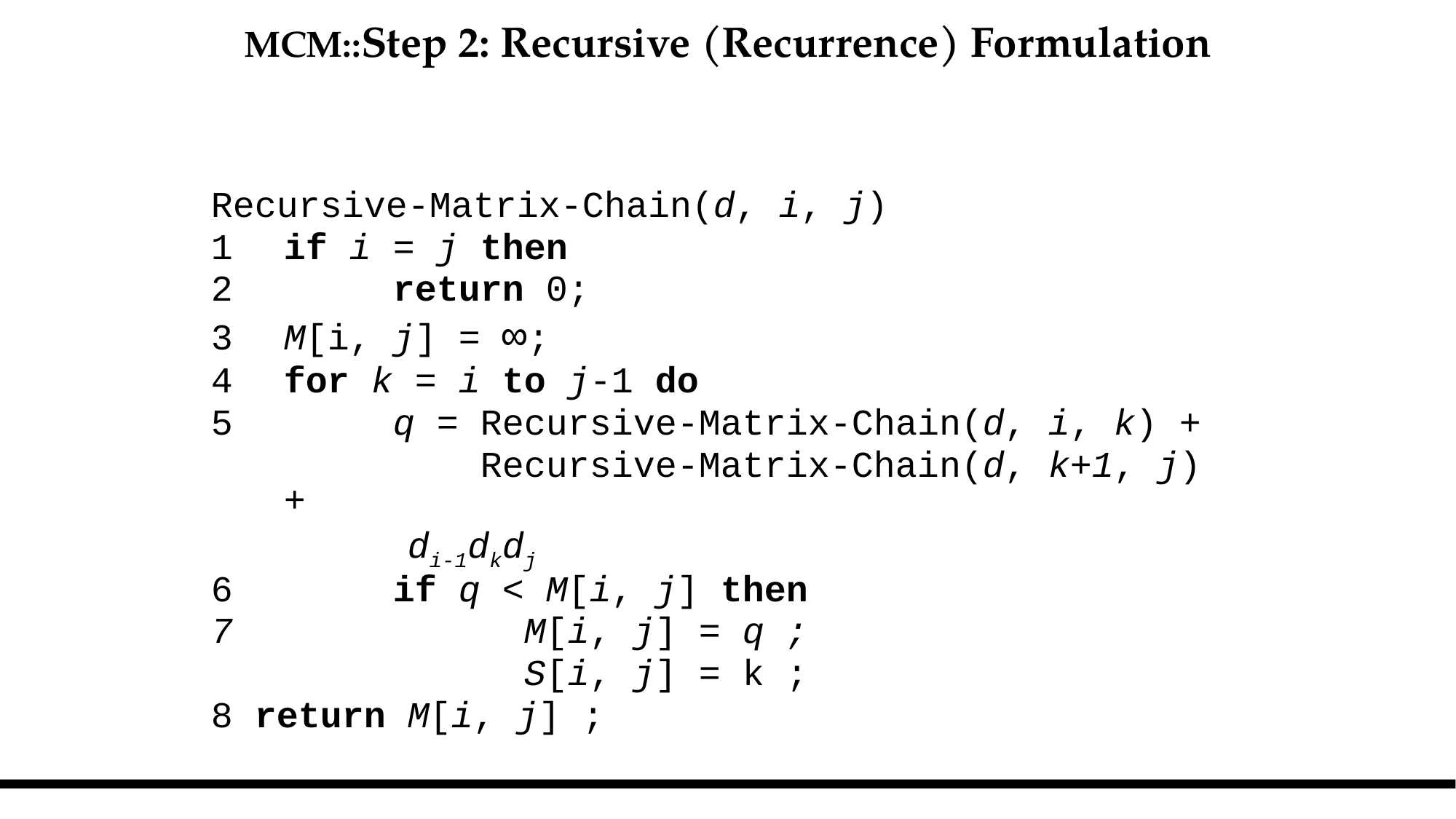

# MCM::Step 2: Recursive (Recurrence) Formulation
Recursive-Matrix-Chain(d, i, j)
1 	if i = j then
2 		return 0;
3 	M[i, j] = ∞;
4 	for k = i to j-1 do
5 		q = Recursive-Matrix-Chain(d, i, k) +
		    Recursive-Matrix-Chain(d, k+1, j) +
         di-1dkdj
6 		if q < M[i, j] then
           M[i, j] = q ;
	           S[i, j] = k ;
8 return M[i, j] ;